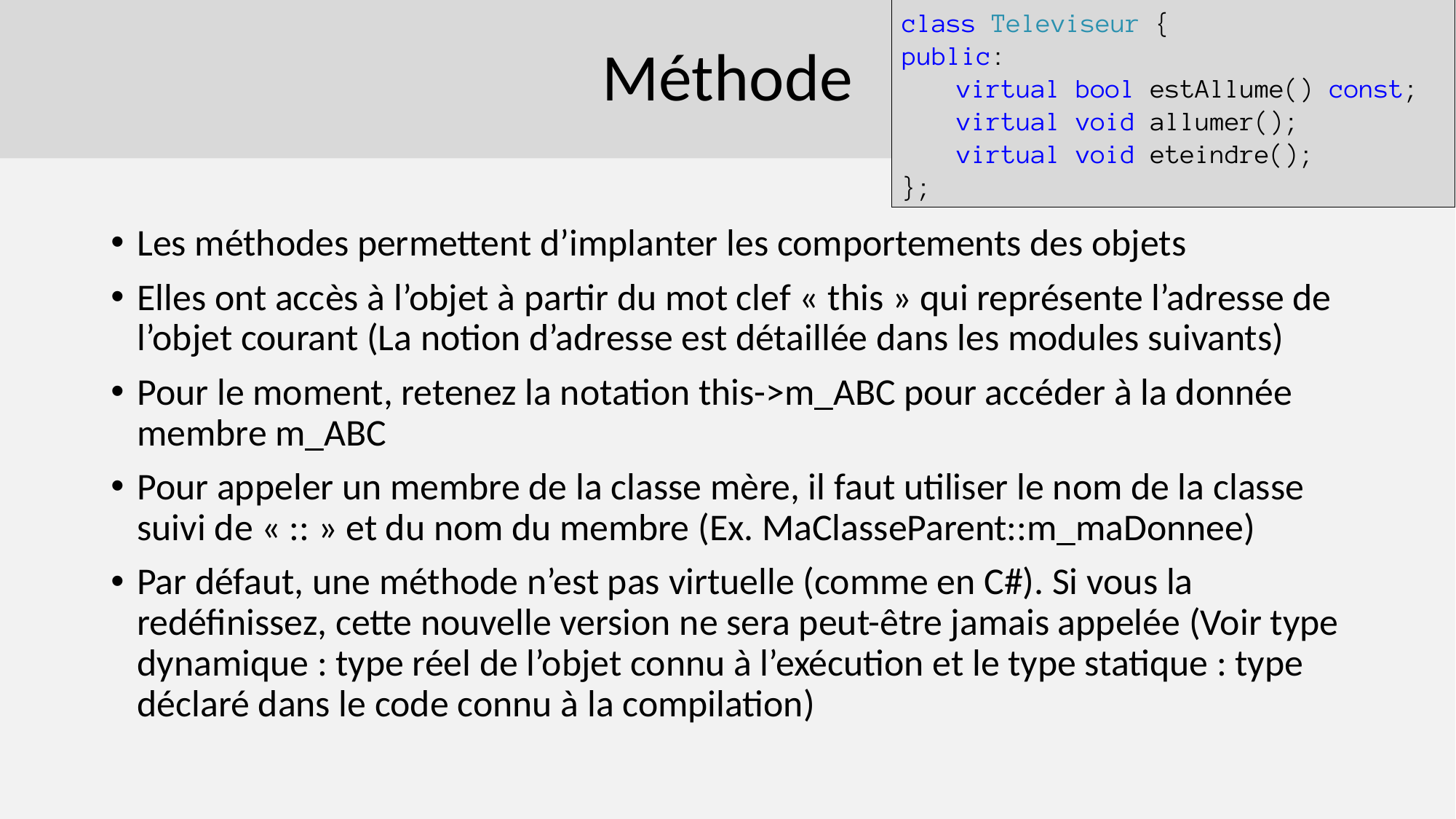

# Méthode
class Televiseur {
public:
virtual bool estAllume() const;
virtual void allumer();
virtual void eteindre();
};
Les méthodes permettent d’implanter les comportements des objets
Elles ont accès à l’objet à partir du mot clef « this » qui représente l’adresse de l’objet courant (La notion d’adresse est détaillée dans les modules suivants)
Pour le moment, retenez la notation this->m_ABC pour accéder à la donnée membre m_ABC
Pour appeler un membre de la classe mère, il faut utiliser le nom de la classe suivi de « :: » et du nom du membre (Ex. MaClasseParent::m_maDonnee)
Par défaut, une méthode n’est pas virtuelle (comme en C#). Si vous la redéfinissez, cette nouvelle version ne sera peut-être jamais appelée (Voir type dynamique : type réel de l’objet connu à l’exécution et le type statique : type déclaré dans le code connu à la compilation)